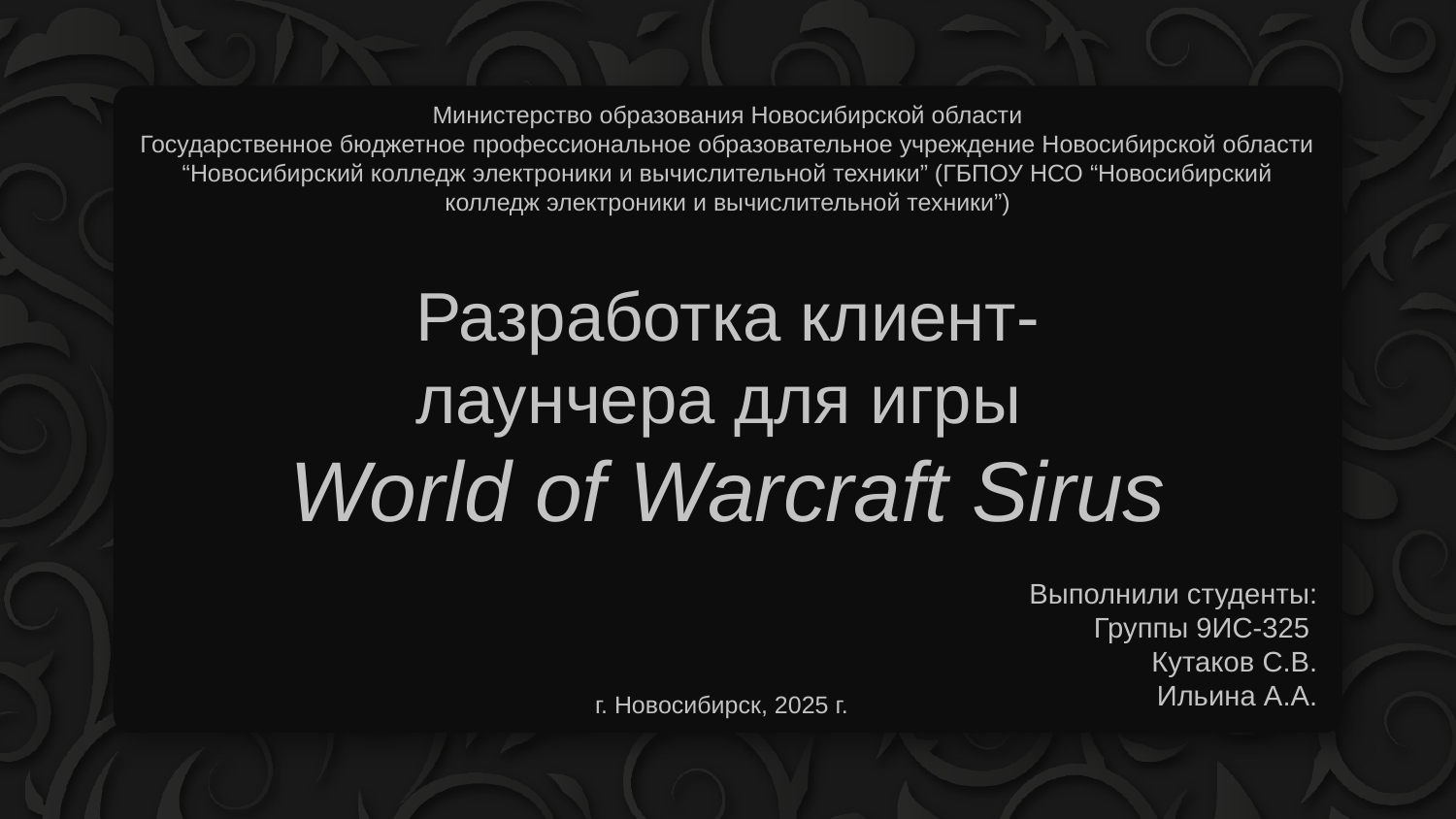

Министерство образования Новосибирской области
Государственное бюджетное профессиональное образовательное учреждение Новосибирской области
“Новосибирский колледж электроники и вычислительной техники” (ГБПОУ НСО “Новосибирский колледж электроники и вычислительной техники”)
# Разработка клиент-лаунчера для игры World of Warcraft Sirus
Выполнили студенты:
Группы 9ИС-325
Кутаков С.В.
Ильина А.А.
г. Новосибирск, 2025 г.